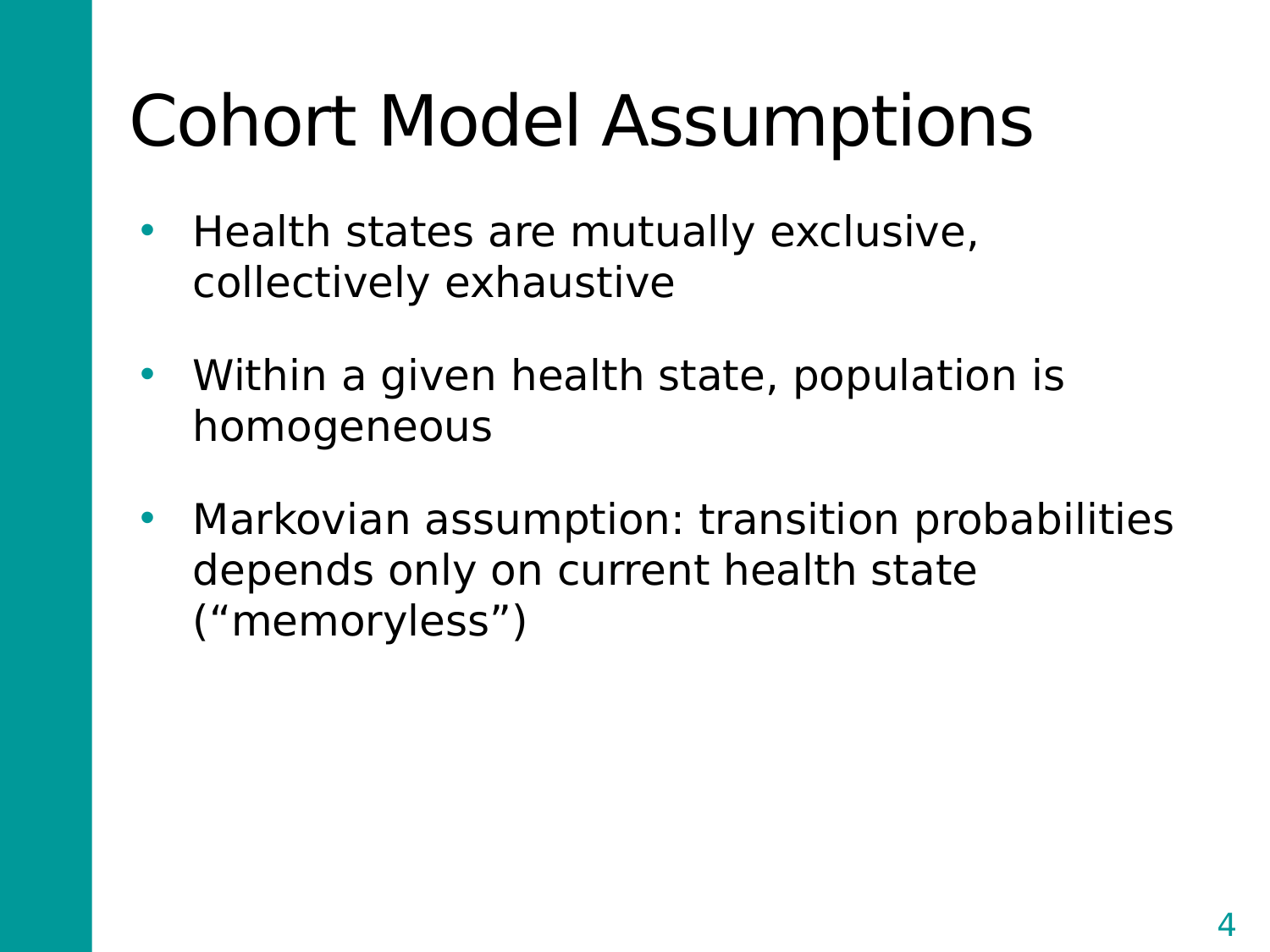

# Cohort Model Assumptions
Health states are mutually exclusive, collectively exhaustive
Within a given health state, population is homogeneous
Markovian assumption: transition probabilities depends only on current health state (“memoryless”)
4